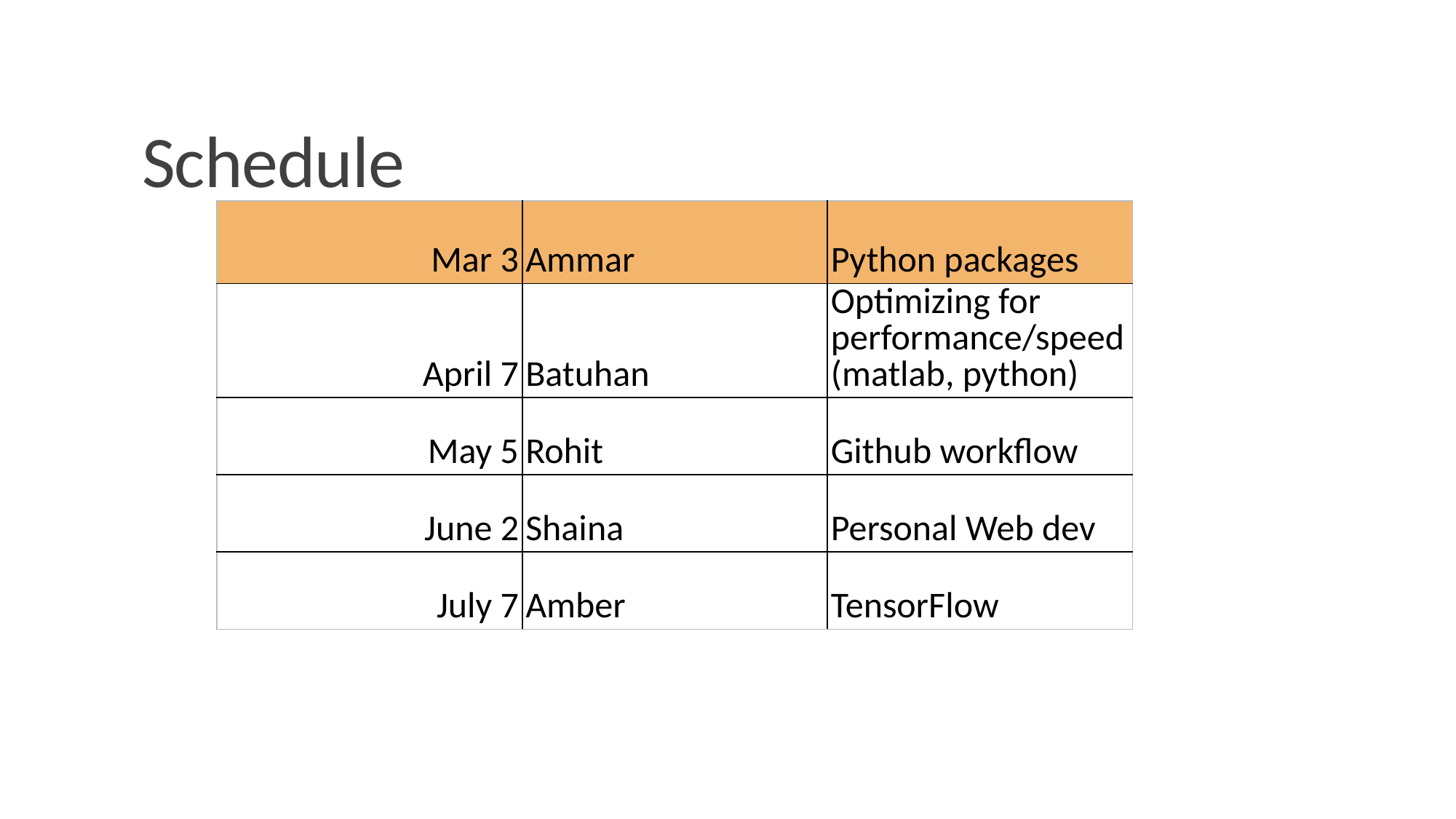

# Schedule
| Mar 3 | Ammar | Python packages |
| --- | --- | --- |
| April 7 | Batuhan | Optimizing for performance/speed (matlab, python) |
| May 5 | Rohit | Github workflow |
| June 2 | Shaina | Personal Web dev |
| July 7 | Amber | TensorFlow |